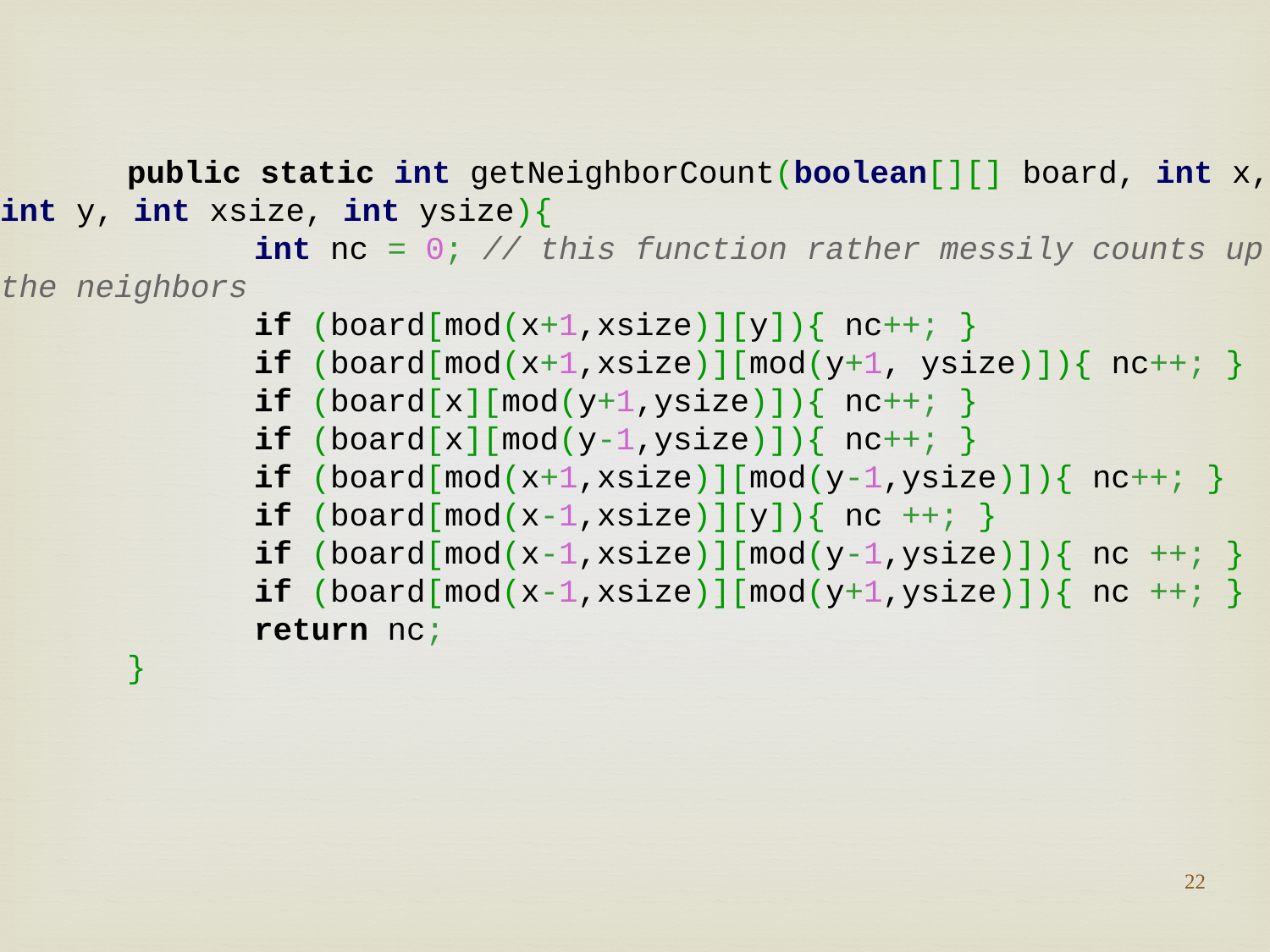

public static int getNeighborCount(boolean[][] board, int x, int y, int xsize, int ysize){
		int nc = 0; // this function rather messily counts up the neighbors
		if (board[mod(x+1,xsize)][y]){ nc++; }
		if (board[mod(x+1,xsize)][mod(y+1, ysize)]){ nc++; }
		if (board[x][mod(y+1,ysize)]){ nc++; }
		if (board[x][mod(y-1,ysize)]){ nc++; }
		if (board[mod(x+1,xsize)][mod(y-1,ysize)]){ nc++; }
		if (board[mod(x-1,xsize)][y]){ nc ++; }
		if (board[mod(x-1,xsize)][mod(y-1,ysize)]){ nc ++; }
		if (board[mod(x-1,xsize)][mod(y+1,ysize)]){ nc ++; }
		return nc;
	}
22